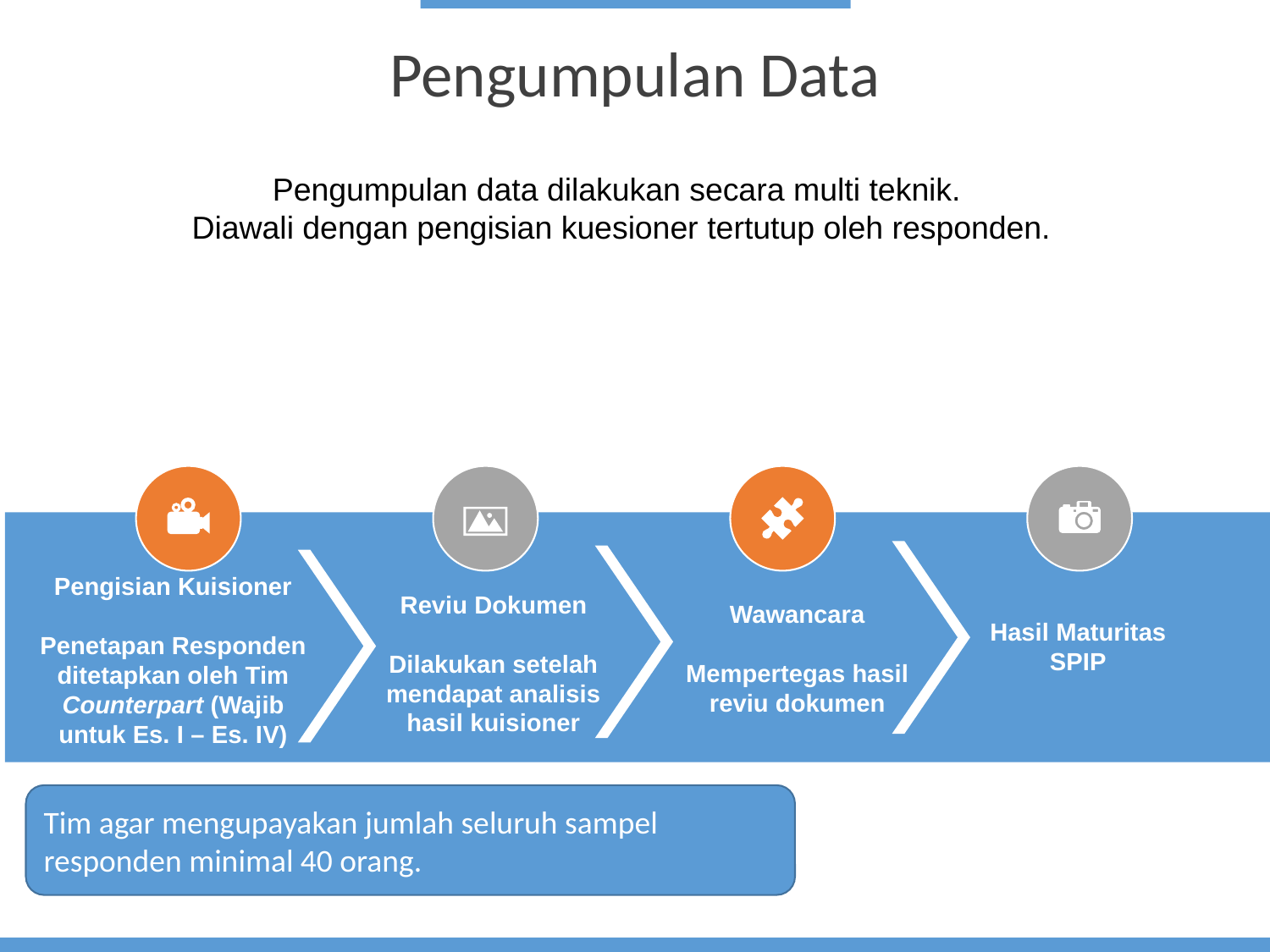

Pengumpulan Data
Pengumpulan data dilakukan secara multi teknik.
Diawali dengan pengisian kuesioner tertutup oleh responden.

Pengisian Kuisioner

Penetapan Responden ditetapkan oleh Tim Counterpart (Wajib untuk Es. I – Es. IV)

Reviu Dokumen
Dilakukan setelah mendapat analisis hasil kuisioner
Wawancara

Mempertegas hasil reviu dokumen
Hasil Maturitas SPIP
Tim agar mengupayakan jumlah seluruh sampel responden minimal 40 orang.